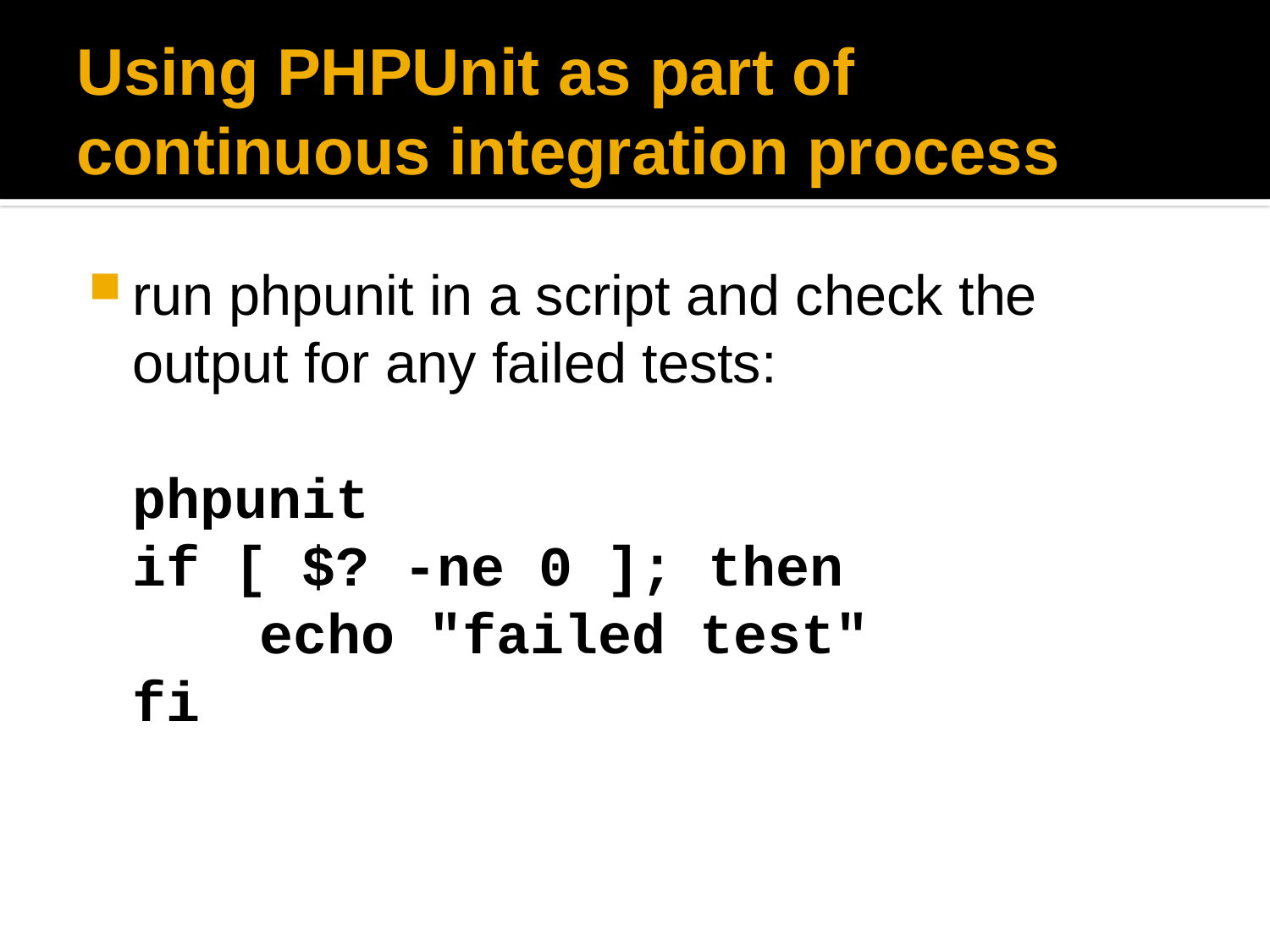

# Using PHPUnit as part of continuous integration process
run phpunit in a script and check the output for any failed tests:
phpunit
	if [ $? -ne 0 ]; then
		echo "failed test"
	fi